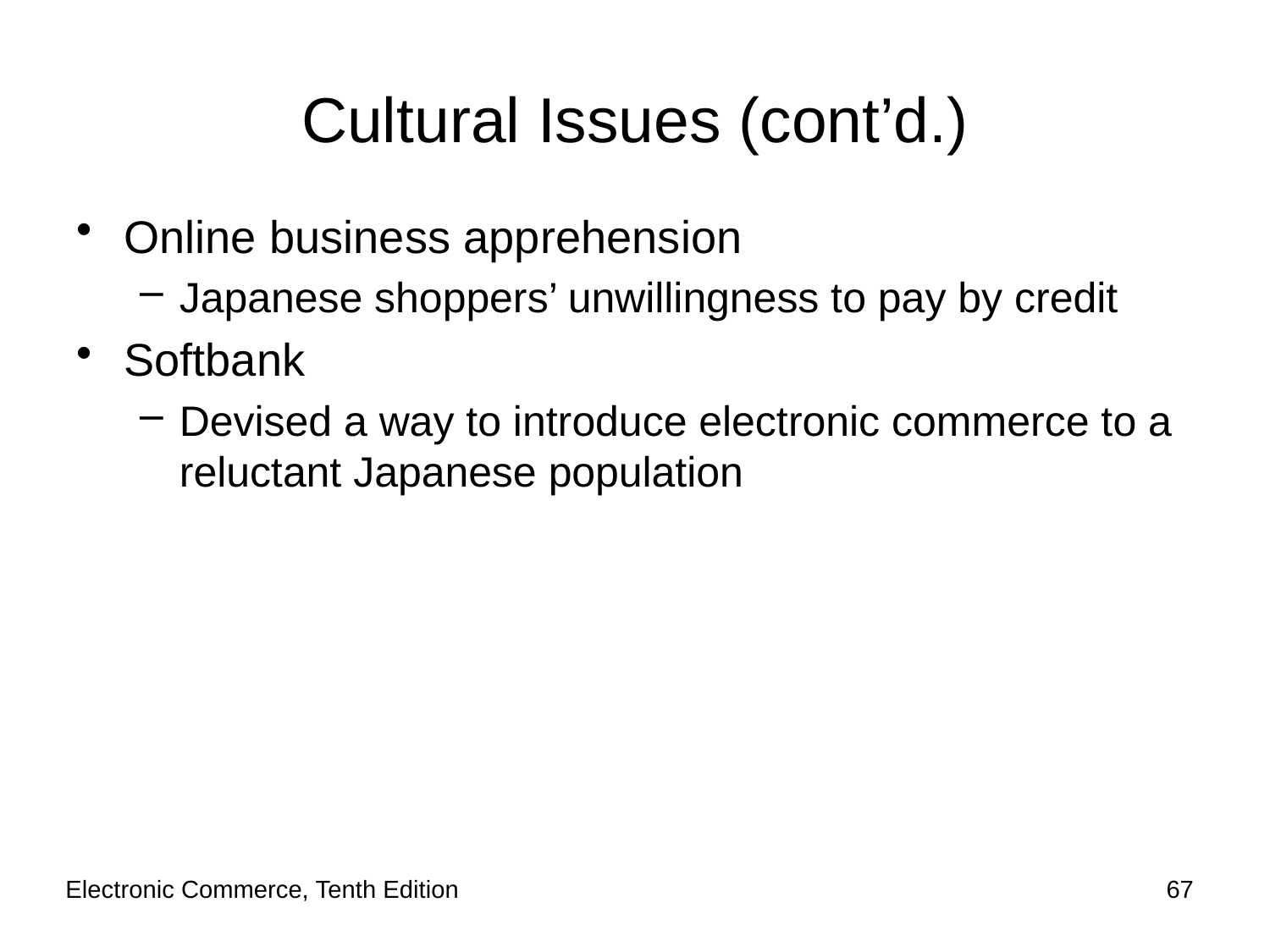

# Cultural Issues (cont’d.)
Online business apprehension
Japanese shoppers’ unwillingness to pay by credit
Softbank
Devised a way to introduce electronic commerce to a reluctant Japanese population
Electronic Commerce, Tenth Edition
67